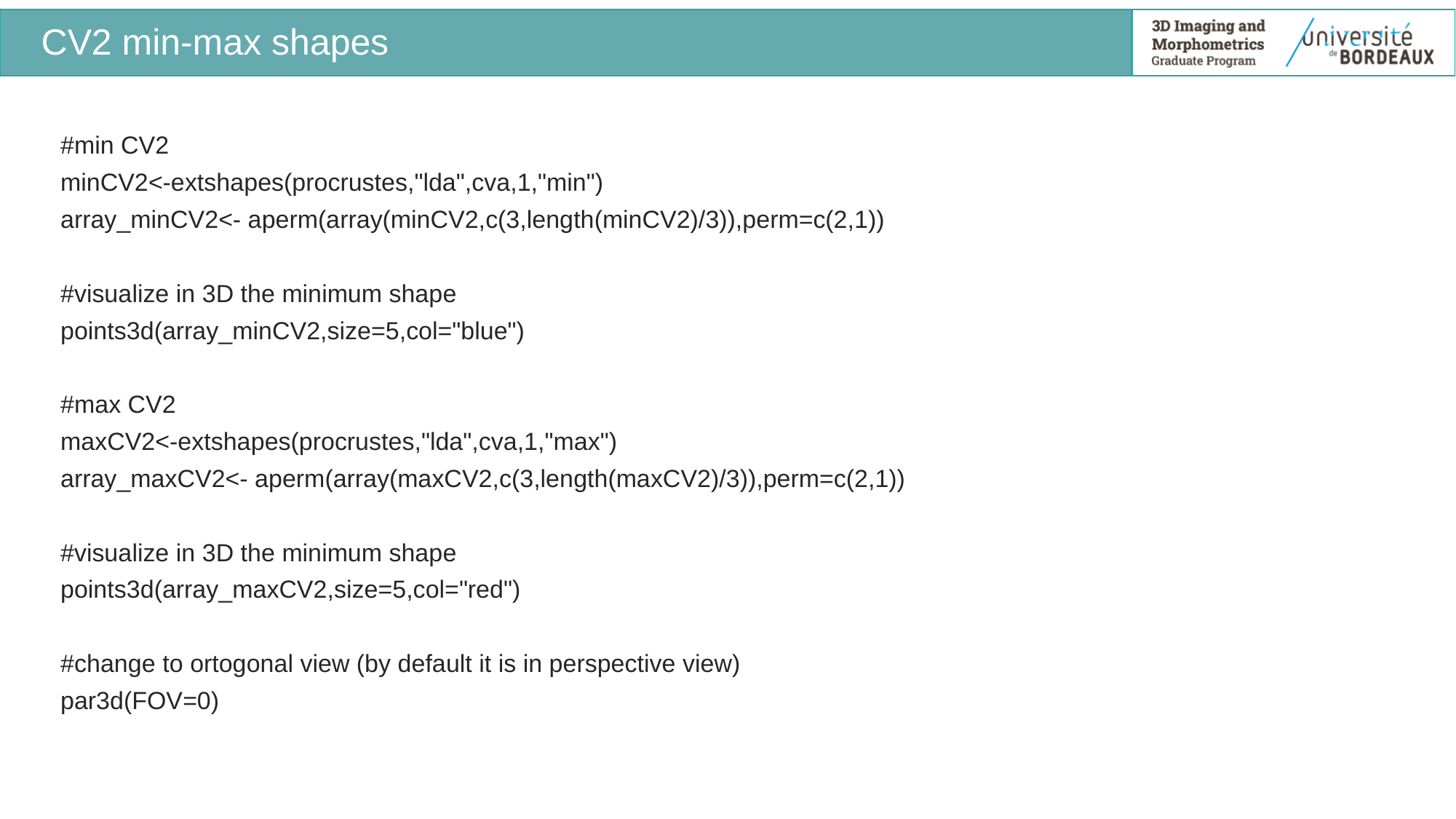

# CV2 min-max shapes
#min CV2
minCV2<-extshapes(procrustes,"lda",cva,1,"min")
array_minCV2<- aperm(array(minCV2,c(3,length(minCV2)/3)),perm=c(2,1))

#visualize in 3D the minimum shape
points3d(array_minCV2,size=5,col="blue")

#max CV2
maxCV2<-extshapes(procrustes,"lda",cva,1,"max")
array_maxCV2<- aperm(array(maxCV2,c(3,length(maxCV2)/3)),perm=c(2,1))

#visualize in 3D the minimum shape
points3d(array_maxCV2,size=5,col="red")

#change to ortogonal view (by default it is in perspective view)
par3d(FOV=0)